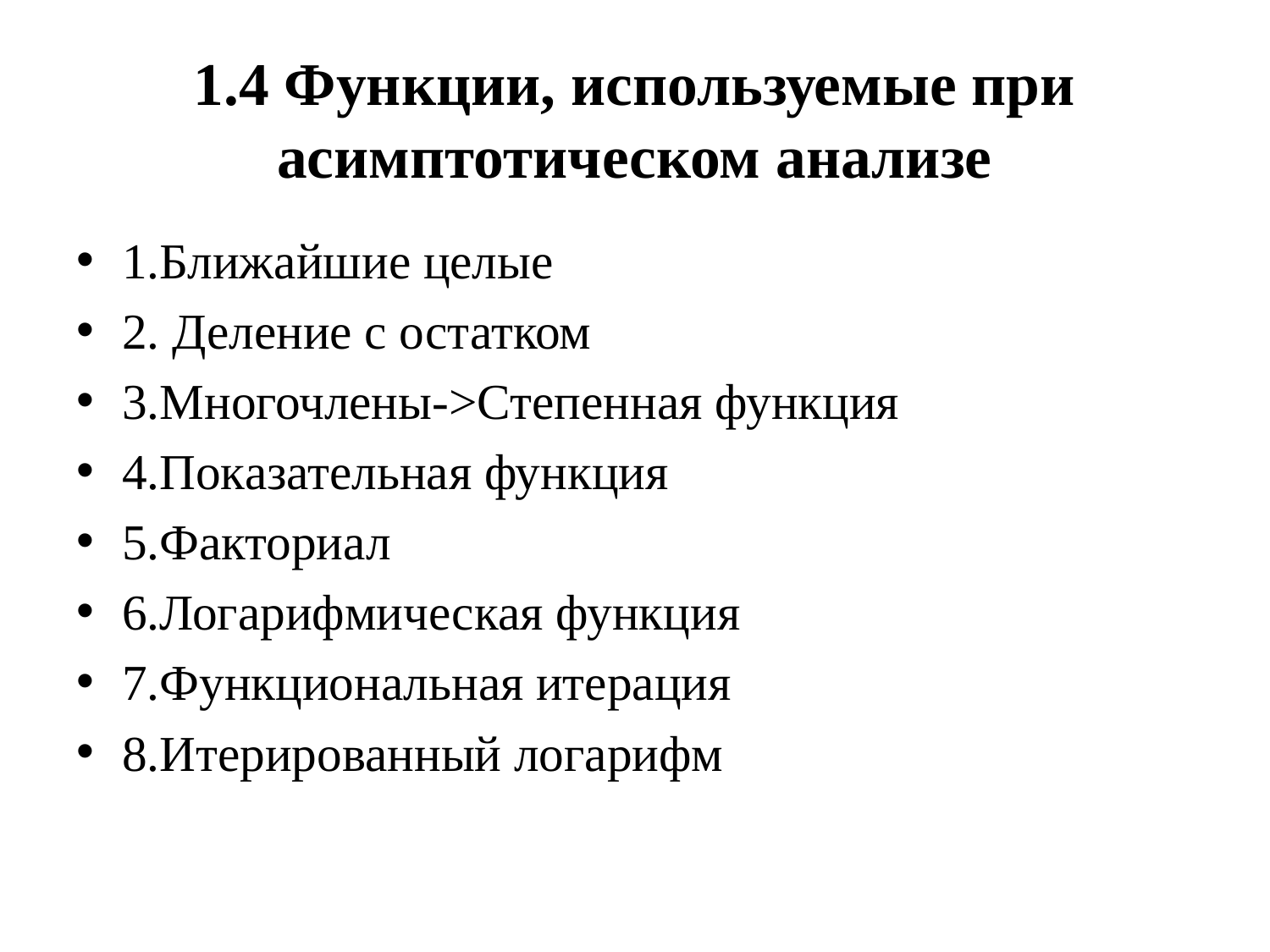

# 1.4 Функции, используемые при асимптотическом анализе
1.Ближайшие целые
2. Деление с остатком
3.Многочлены->Степенная функция
4.Показательная функция
5.Факториал
6.Логарифмическая функция
7.Функциональная итерация
8.Итерированный логарифм